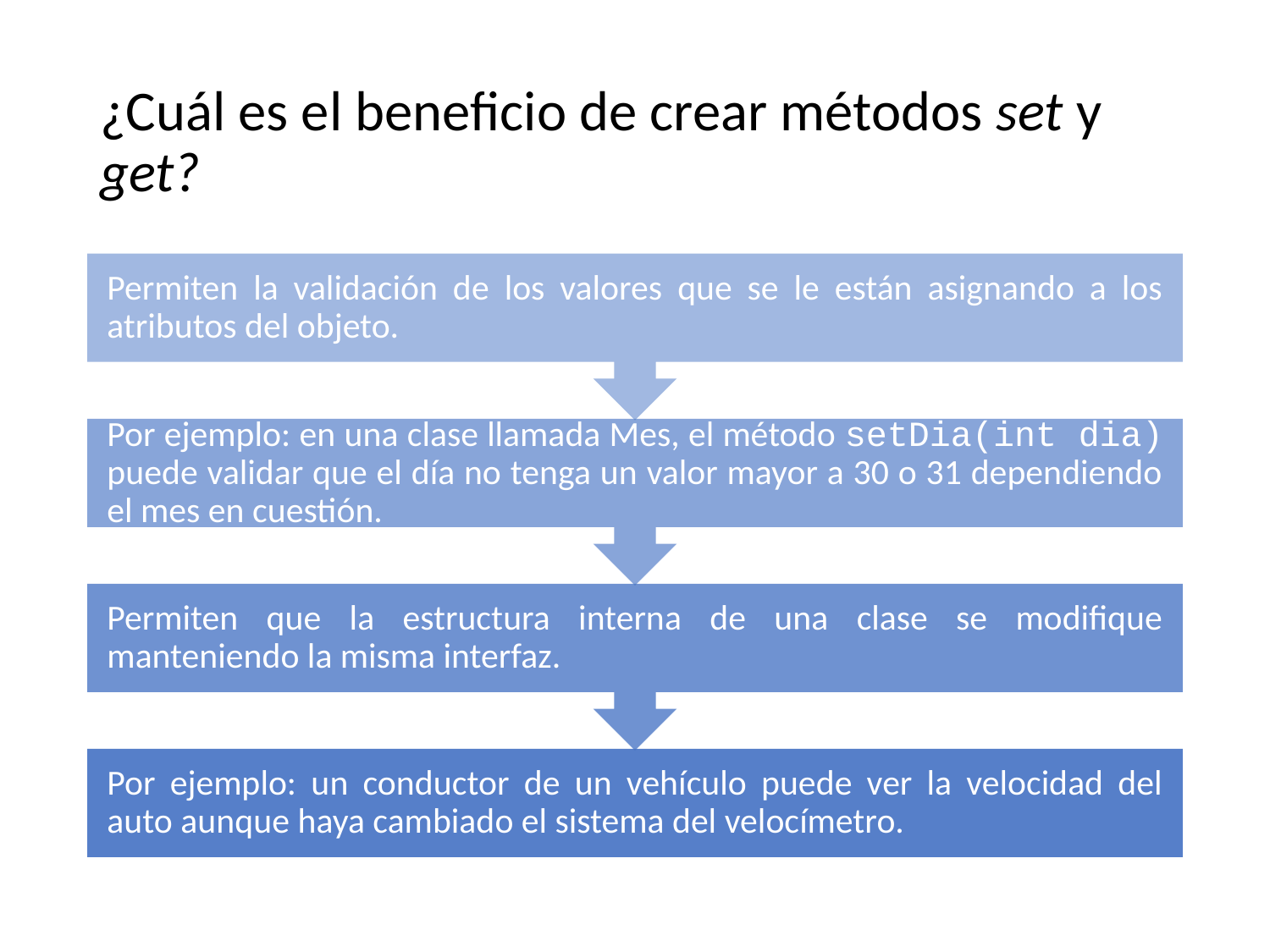

# ¿Cuál es el beneficio de crear métodos set y get?
Por ejemplo: un conductor de un vehículo puede ver la velocidad del auto aunque haya cambiado el sistema del velocímetro.
Permiten que la estructura interna de una clase se modifique manteniendo la misma interfaz.
Por ejemplo: en una clase llamada Mes, el método setDia(int dia) puede validar que el día no tenga un valor mayor a 30 o 31 dependiendo el mes en cuestión.
Permiten la validación de los valores que se le están asignando a los atributos del objeto.